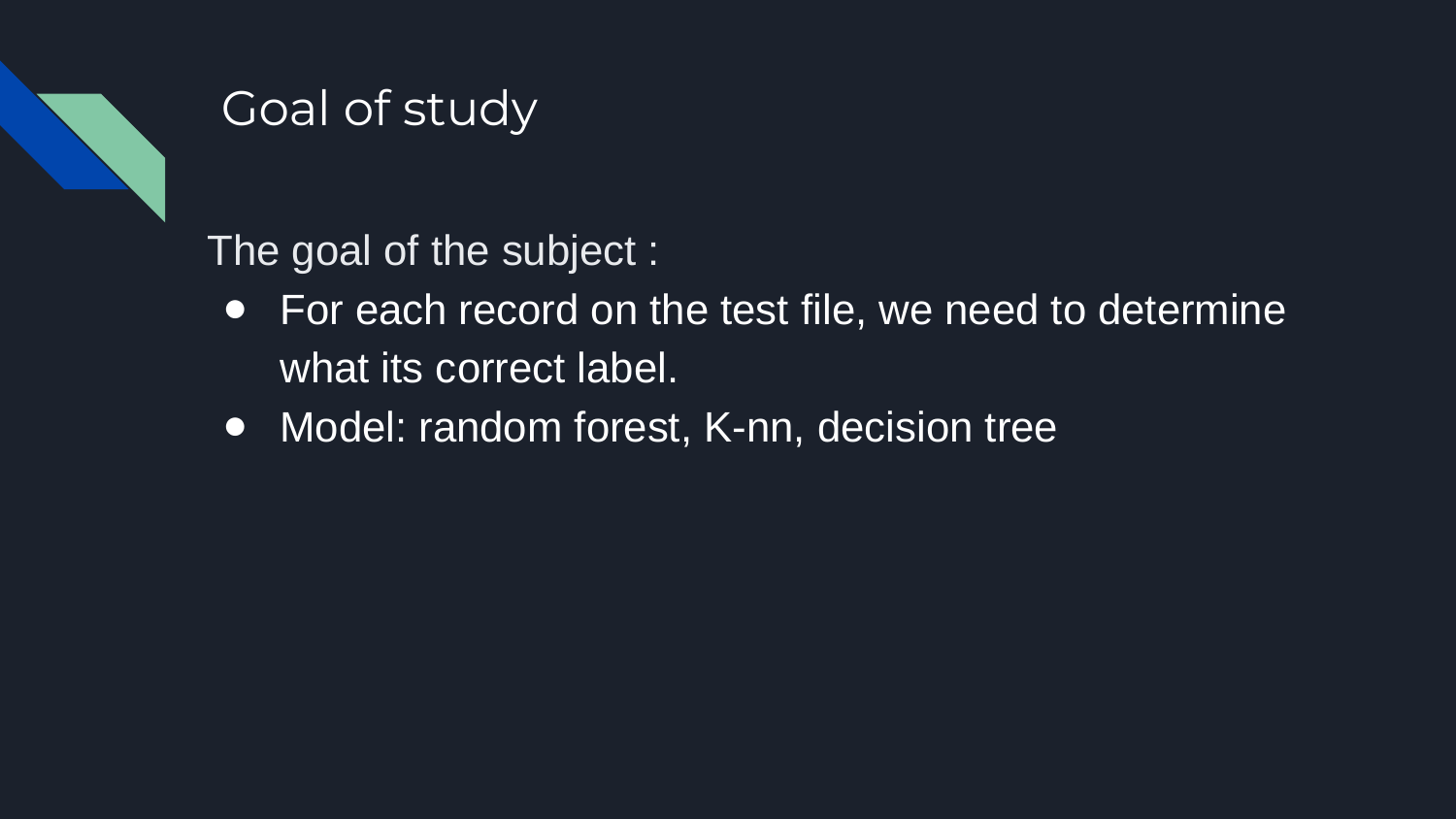

# Goal of study
The goal of the subject :
For each record on the test file, we need to determine what its correct label.
Model: random forest, K-nn, decision tree